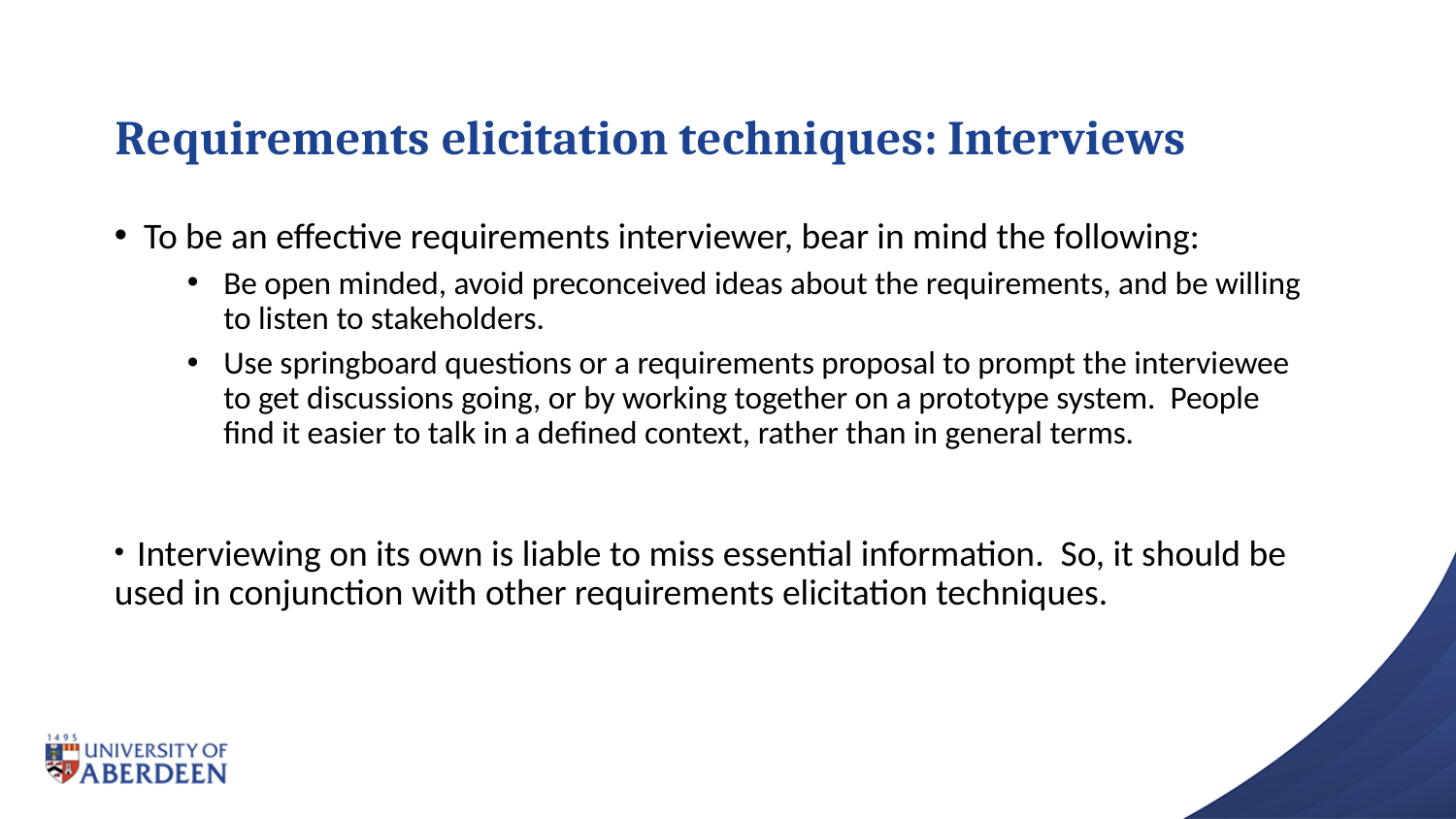

# Requirements elicitation techniques: Interviews
  To be an effective requirements interviewer, bear in mind the following:
Be open minded, avoid preconceived ideas about the requirements, and be willing to listen to stakeholders.
Use springboard questions or a requirements proposal to prompt the interviewee to get discussions going, or by working together on a prototype system.  People find it easier to talk in a defined context, rather than in general terms.

  Interviewing on its own is liable to miss essential information.  So, it should be used in conjunction with other requirements elicitation techniques.